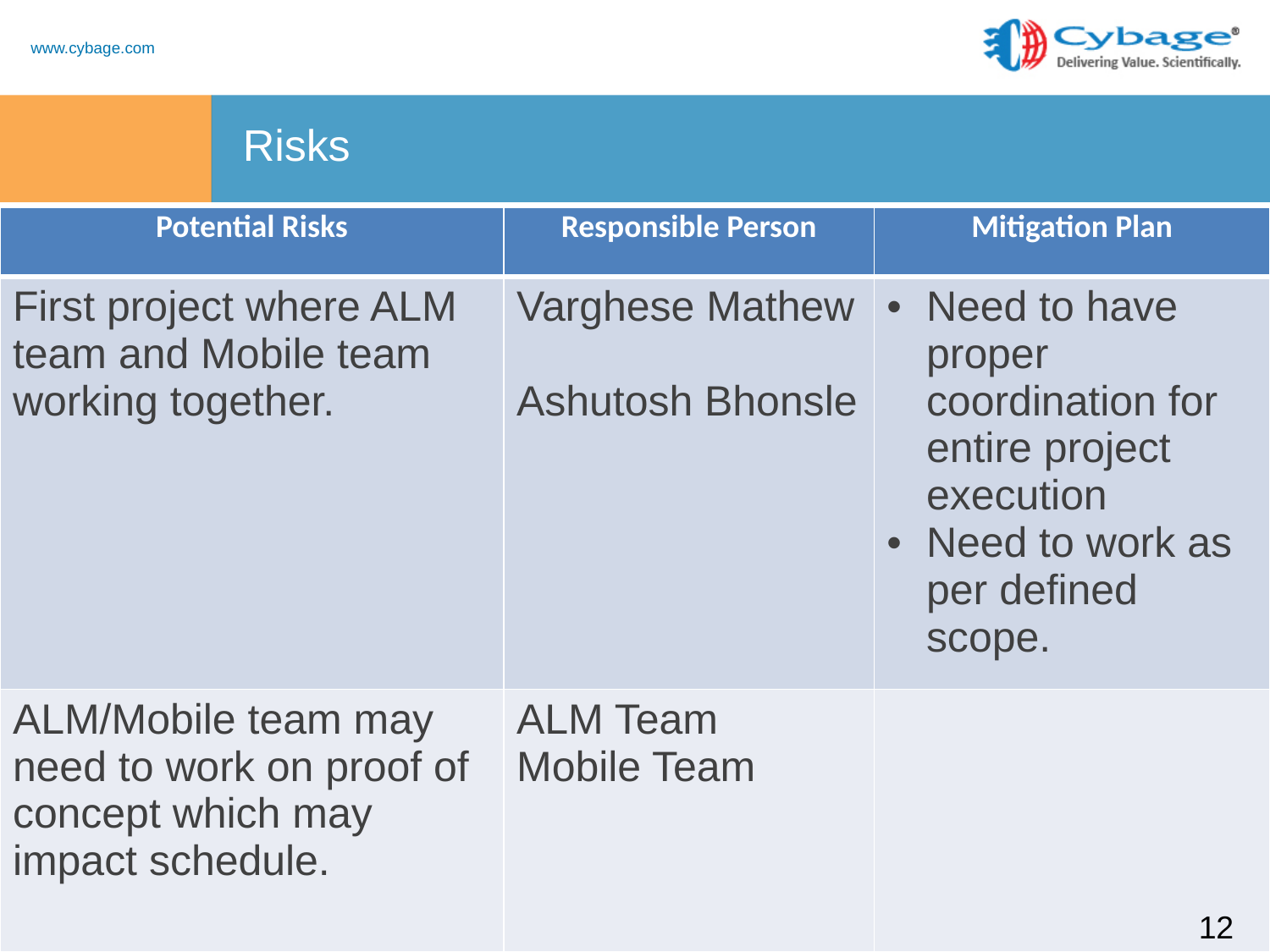

# Risks
| Potential Risks | Responsible Person | Mitigation Plan |
| --- | --- | --- |
| First project where ALM team and Mobile team working together. | Varghese Mathew Ashutosh Bhonsle | Need to have proper coordination for entire project execution Need to work as per defined scope. |
| ALM/Mobile team may need to work on proof of concept which may impact schedule. | ALM Team Mobile Team |  |
12
12